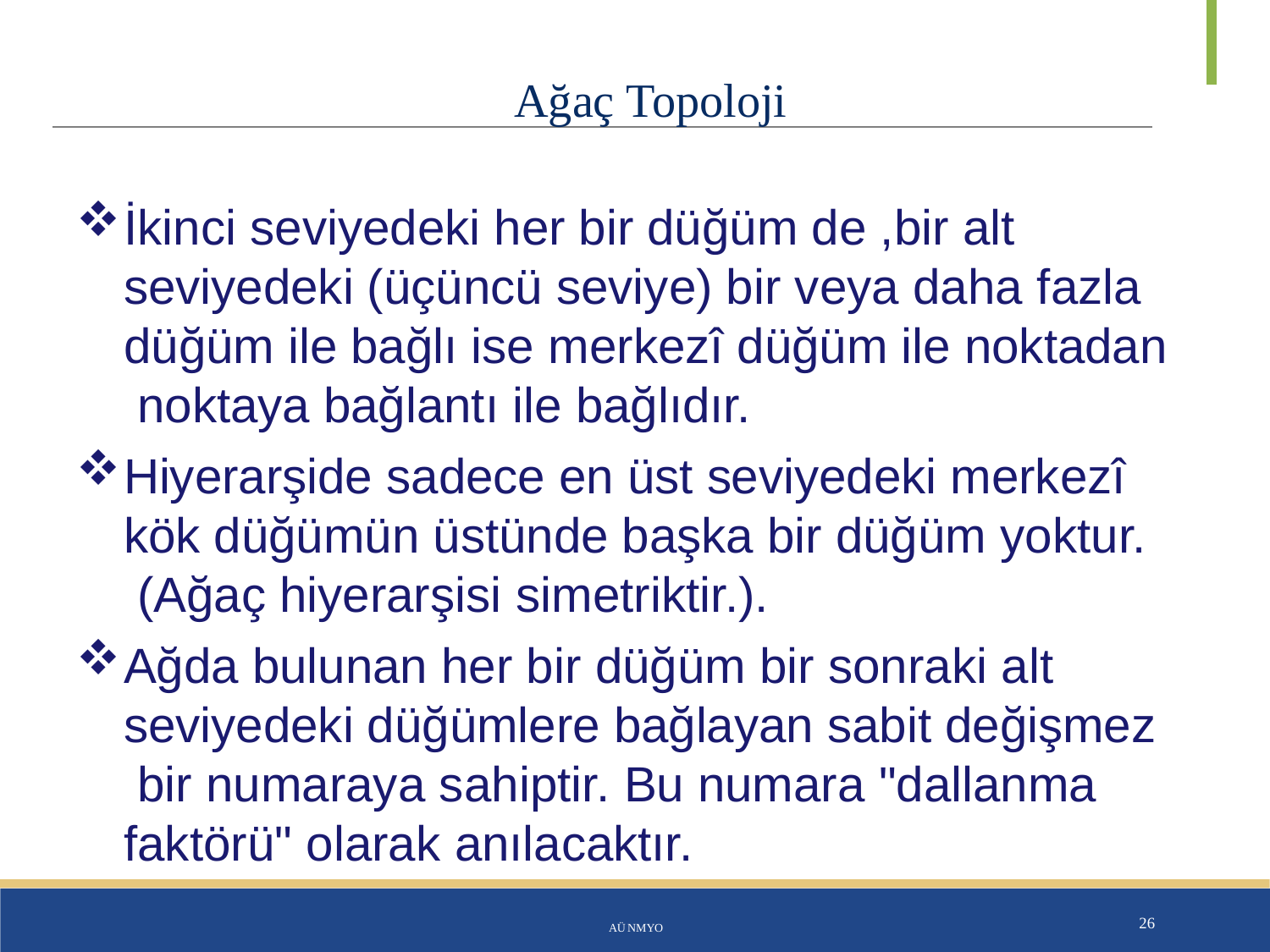

# Ağaç Topoloji
İkinci seviyedeki her bir düğüm de ,bir alt  seviyedeki (üçüncü seviye) bir veya daha fazla  düğüm ile bağlı ise merkezî düğüm ile noktadan  noktaya bağlantı ile bağlıdır.
Hiyerarşide sadece en üst seviyedeki merkezî  kök düğümün üstünde başka bir düğüm yoktur.  (Ağaç hiyerarşisi simetriktir.).
Ağda bulunan her bir düğüm bir sonraki alt  seviyedeki düğümlere bağlayan sabit değişmez  bir numaraya sahiptir. Bu numara "dallanma
faktörü" olarak anılacaktır.
AÜ NMYO
26